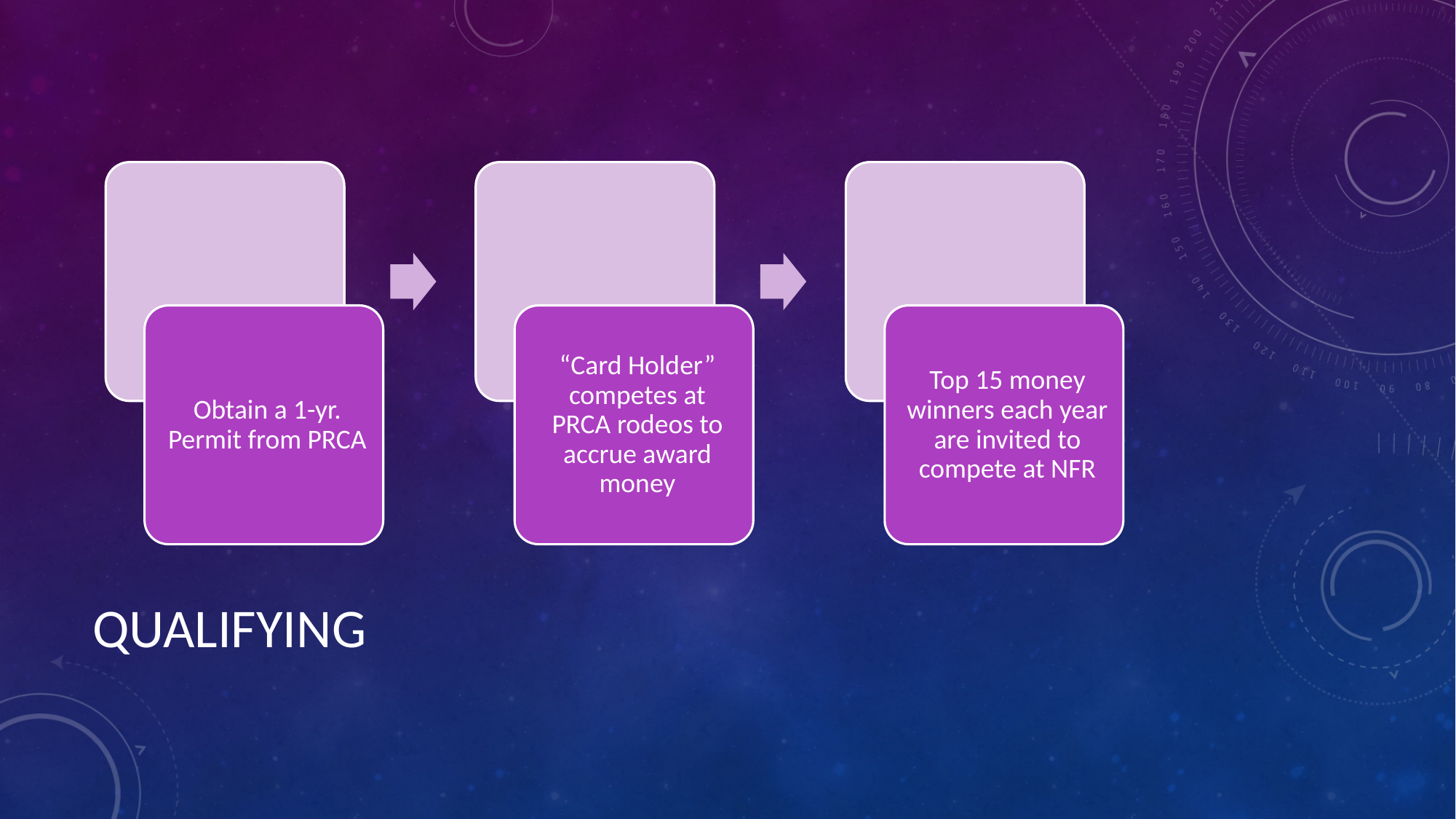

Obtain a 1-yr. Permit from PRCA

“Card Holder” competes at PRCA rodeos to accrue award money

Top 15 money winners each year are invited to compete at NFR
# qualifying